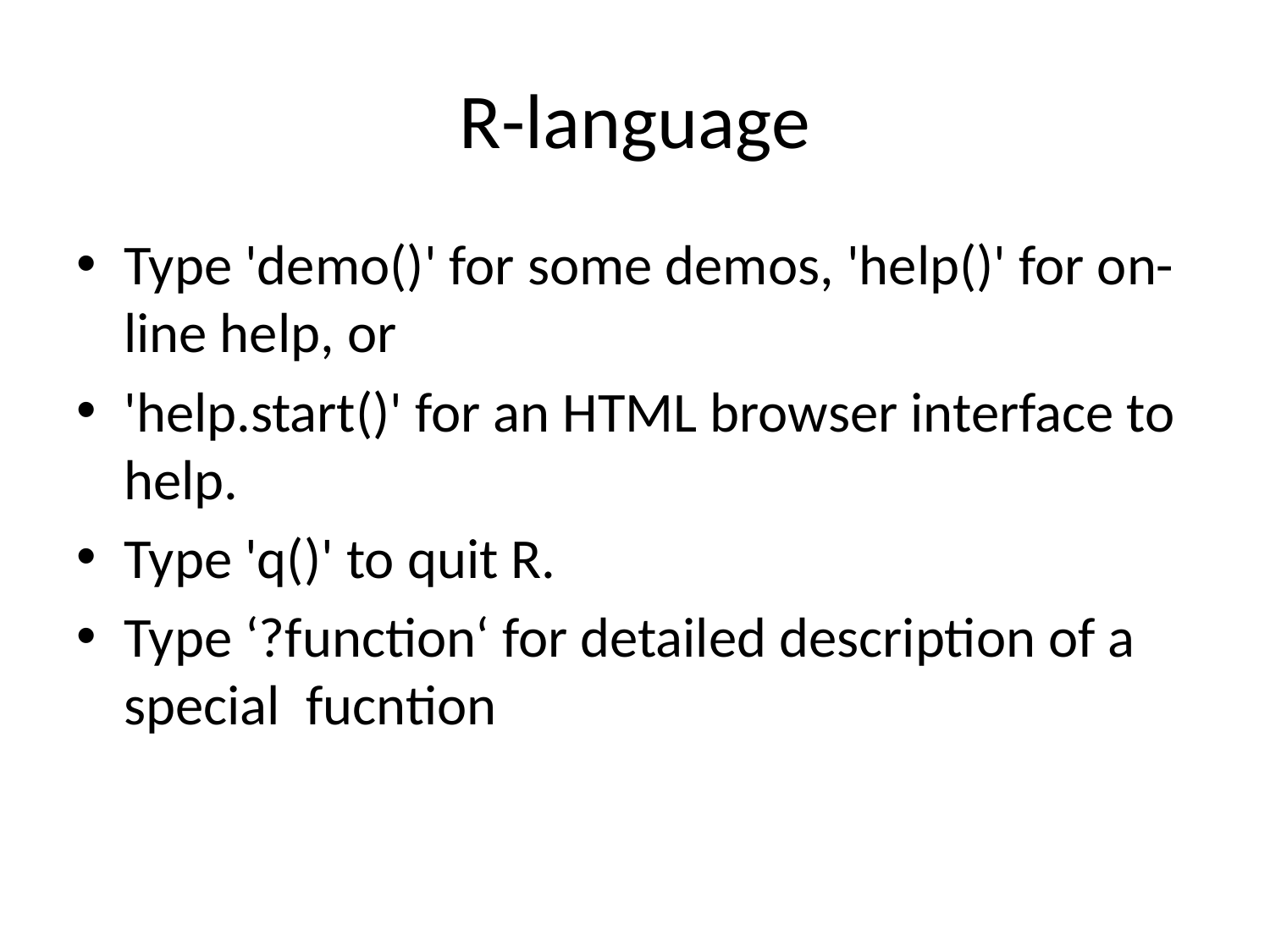

# R-language
Type 'demo()' for some demos, 'help()' for on-line help, or
'help.start()' for an HTML browser interface to help.
Type 'q()' to quit R.
Type ‘?function‘ for detailed description of a special  fucntion